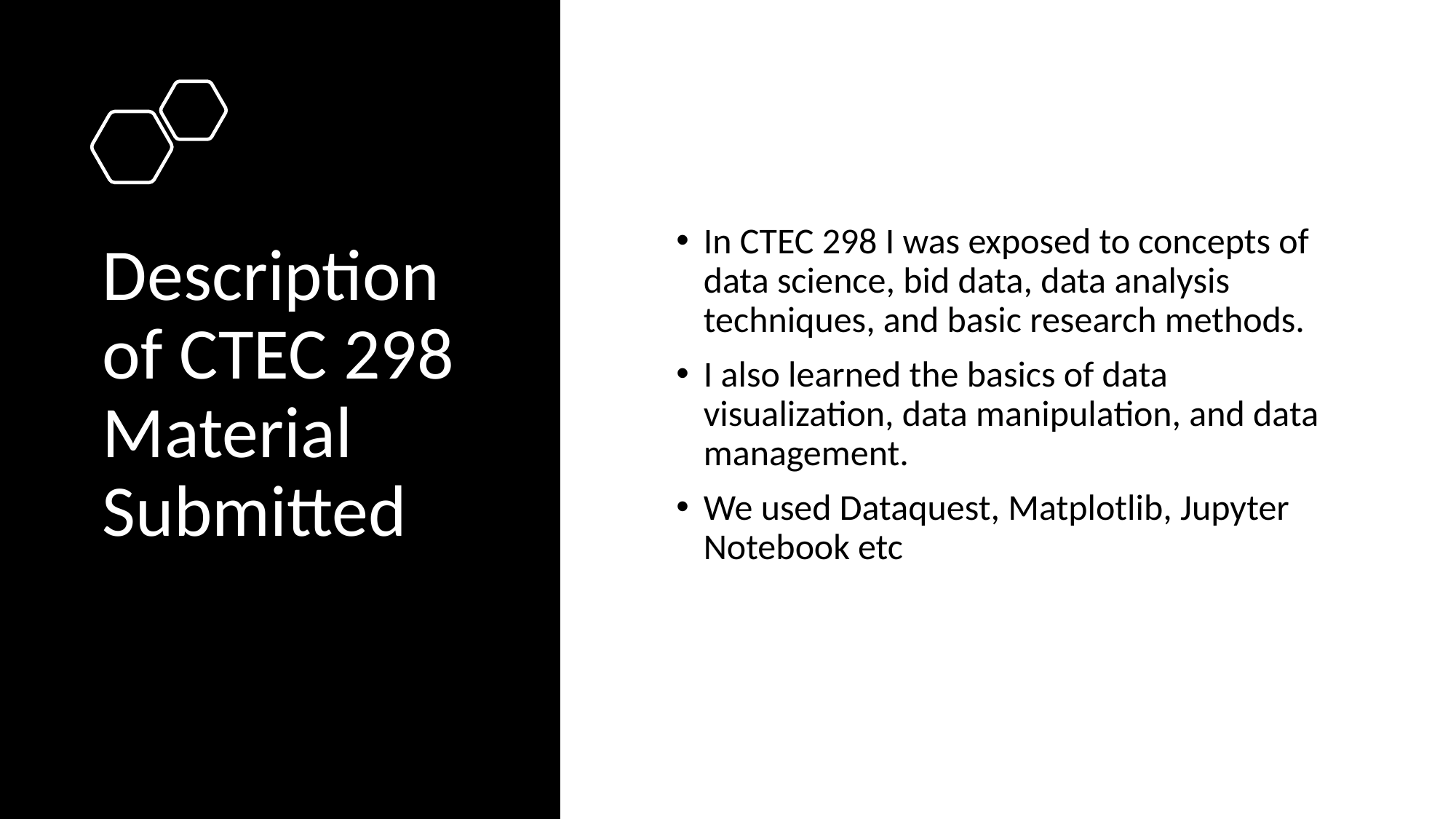

# Description of CTEC 298 Material Submitted
In CTEC 298 I was exposed to concepts of data science, bid data, data analysis techniques, and basic research methods.
I also learned the basics of data visualization, data manipulation, and data management.
We used Dataquest, Matplotlib, Jupyter Notebook etc